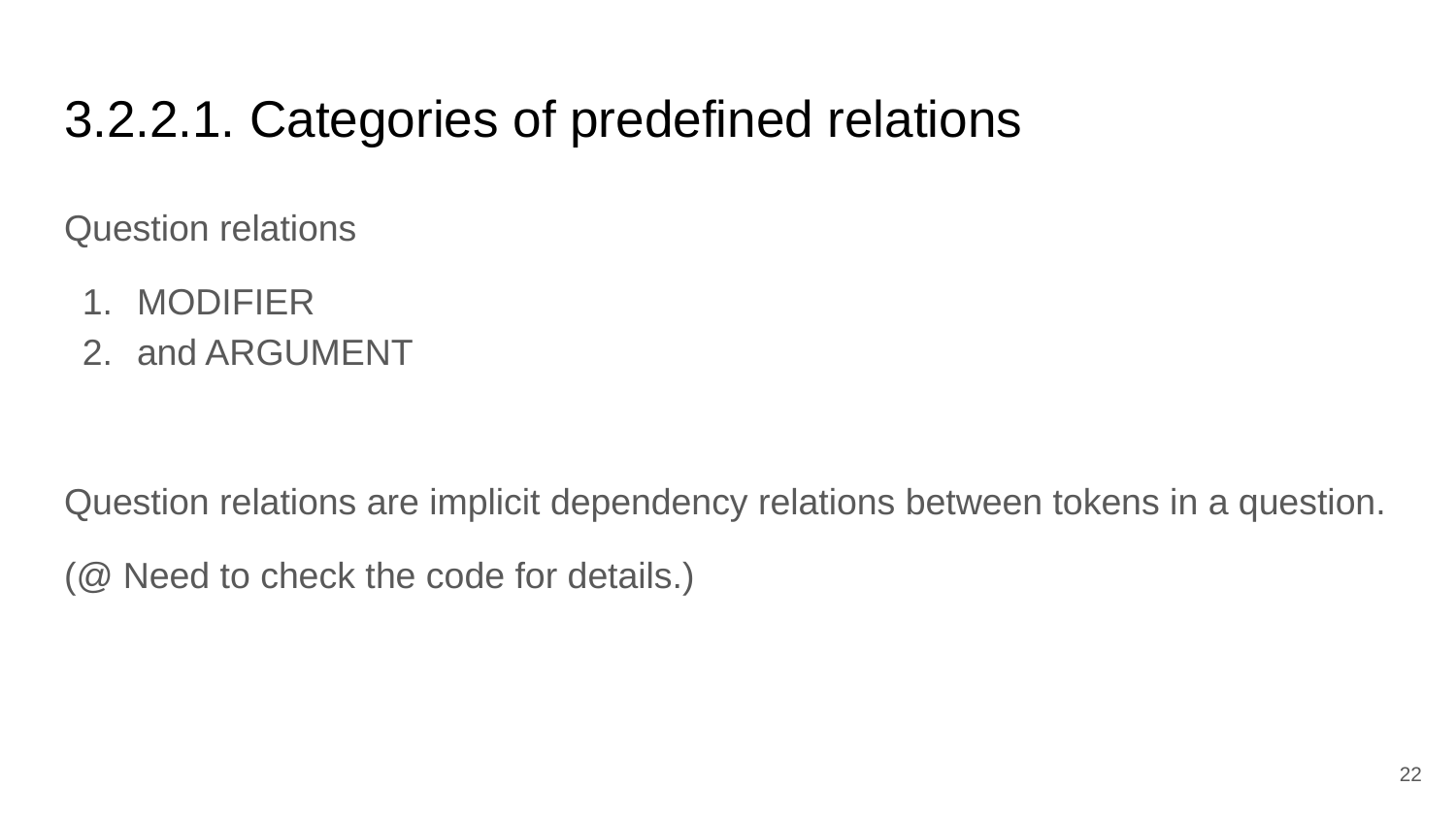

# 3.2.2.1. Categories of predefined relations
Question relations
MODIFIER
and ARGUMENT

Question relations are implicit dependency relations between tokens in a question.
(@ Need to check the code for details.)

22